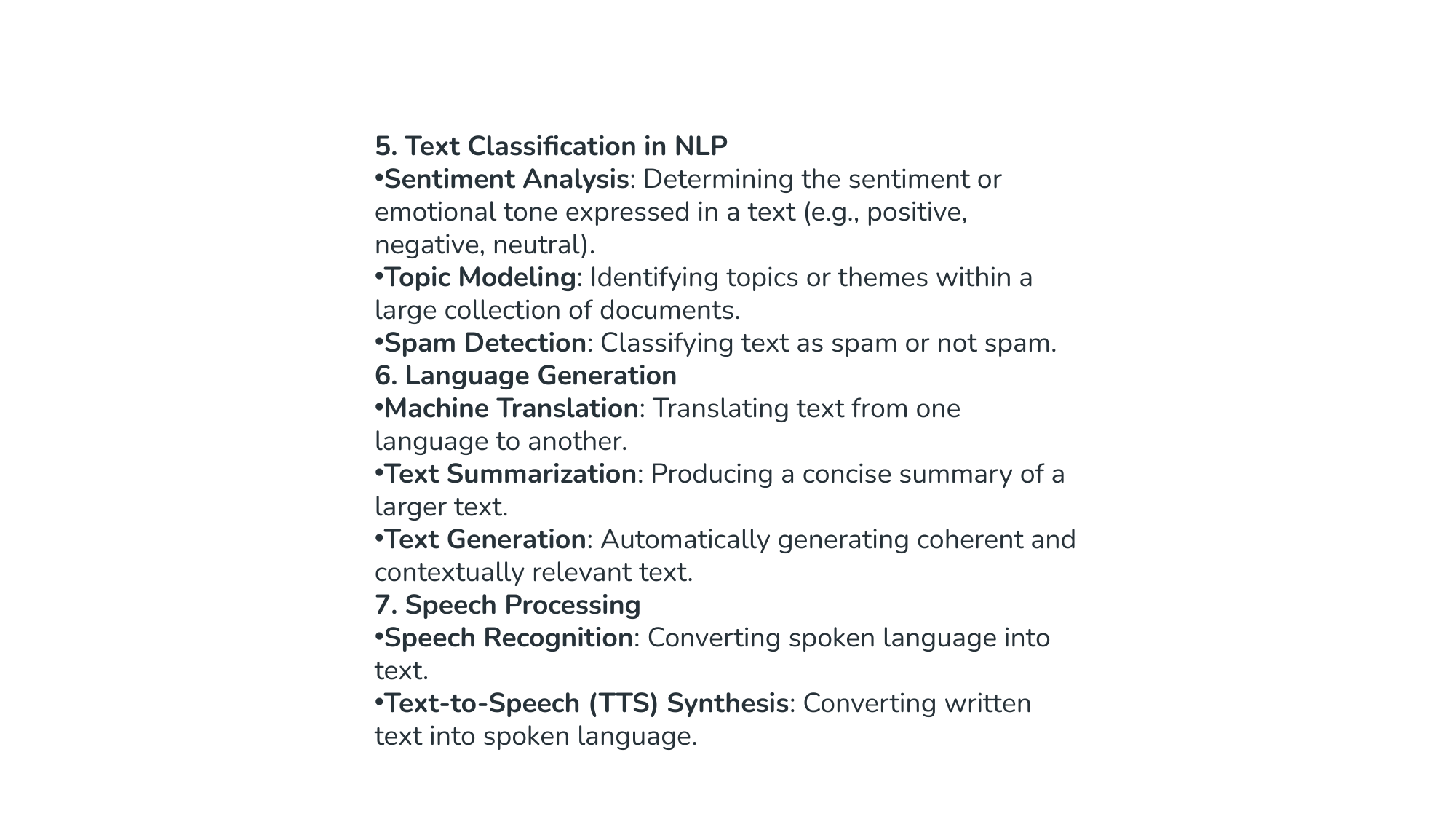

5. Text Classification in NLP
Sentiment Analysis: Determining the sentiment or emotional tone expressed in a text (e.g., positive, negative, neutral).
Topic Modeling: Identifying topics or themes within a large collection of documents.
Spam Detection: Classifying text as spam or not spam.
6. Language Generation
Machine Translation: Translating text from one language to another.
Text Summarization: Producing a concise summary of a larger text.
Text Generation: Automatically generating coherent and contextually relevant text.
7. Speech Processing
Speech Recognition: Converting spoken language into text.
Text-to-Speech (TTS) Synthesis: Converting written text into spoken language.